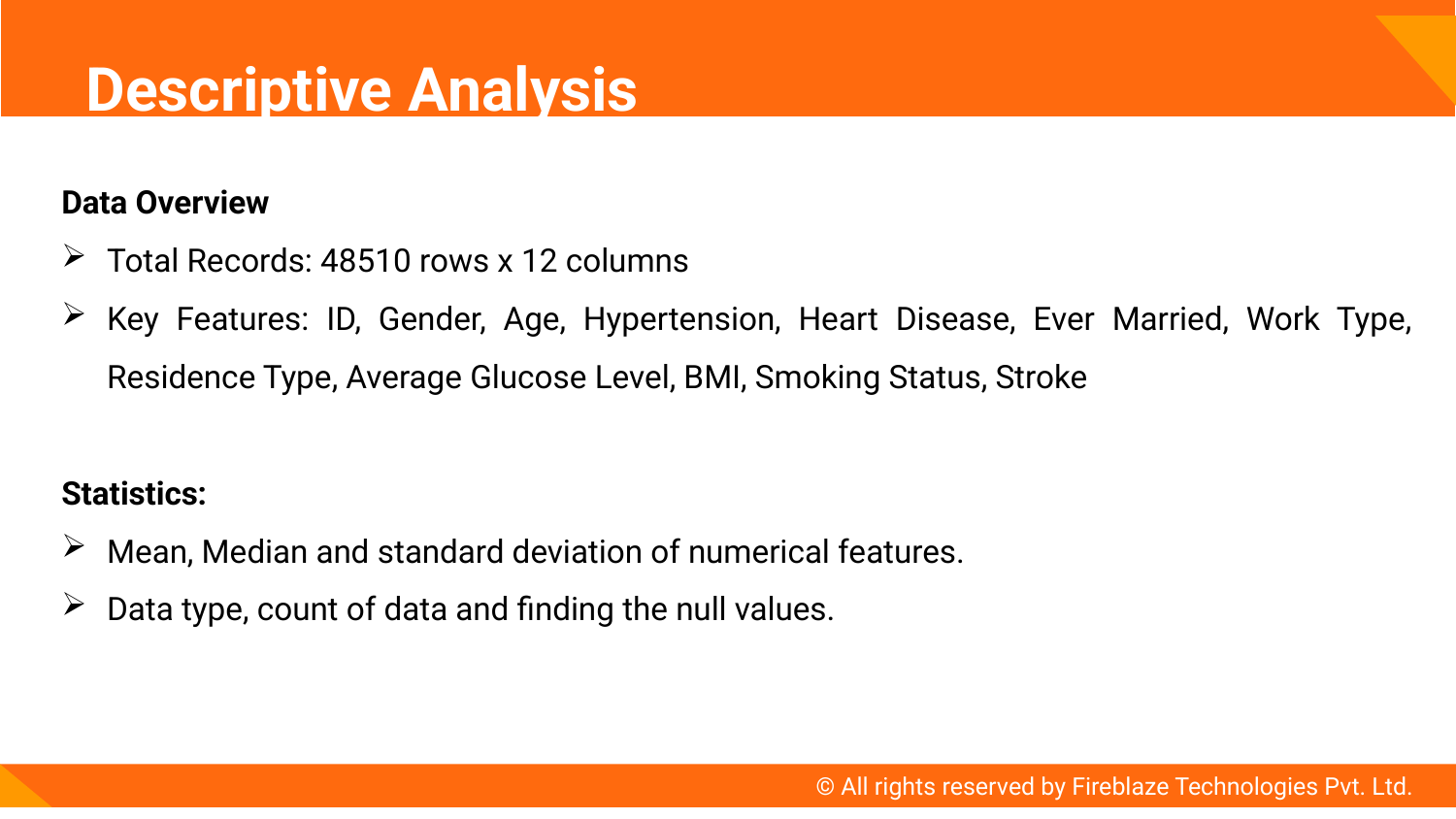

# Descriptive Analysis

Data Overview
Total Records: 48510 rows x 12 columns
Key Features: ID, Gender, Age, Hypertension, Heart Disease, Ever Married, Work Type, Residence Type, Average Glucose Level, BMI, Smoking Status, Stroke

Statistics:
Mean, Median and standard deviation of numerical features.
Data type, count of data and finding the null values.

© All rights reserved by Fireblaze Technologies Pvt. Ltd.